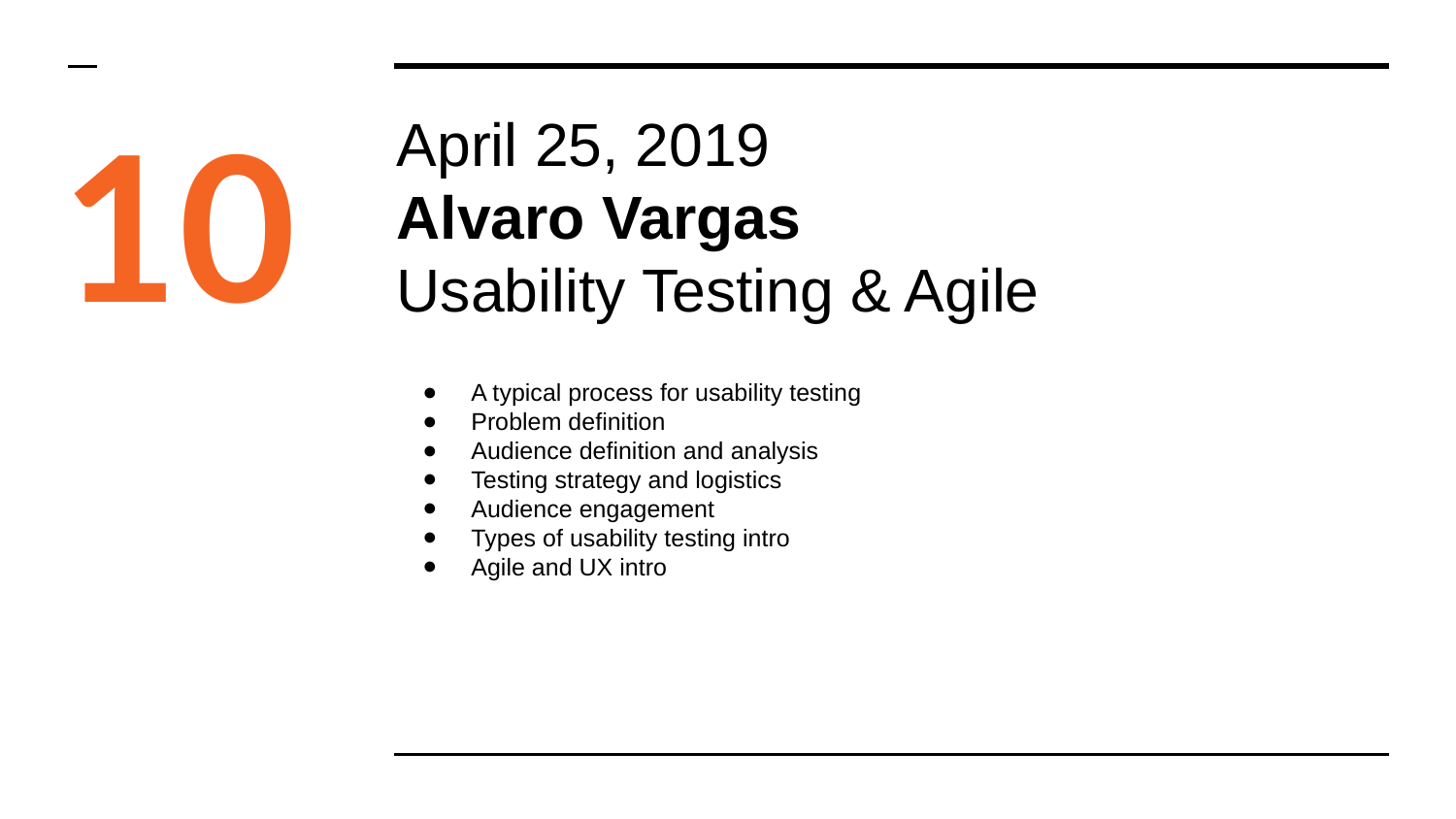

10
# April 25, 2019
Alvaro Vargas
Usability Testing & Agile
A typical process for usability testing
Problem definition
Audience definition and analysis
Testing strategy and logistics
Audience engagement
Types of usability testing intro
Agile and UX intro